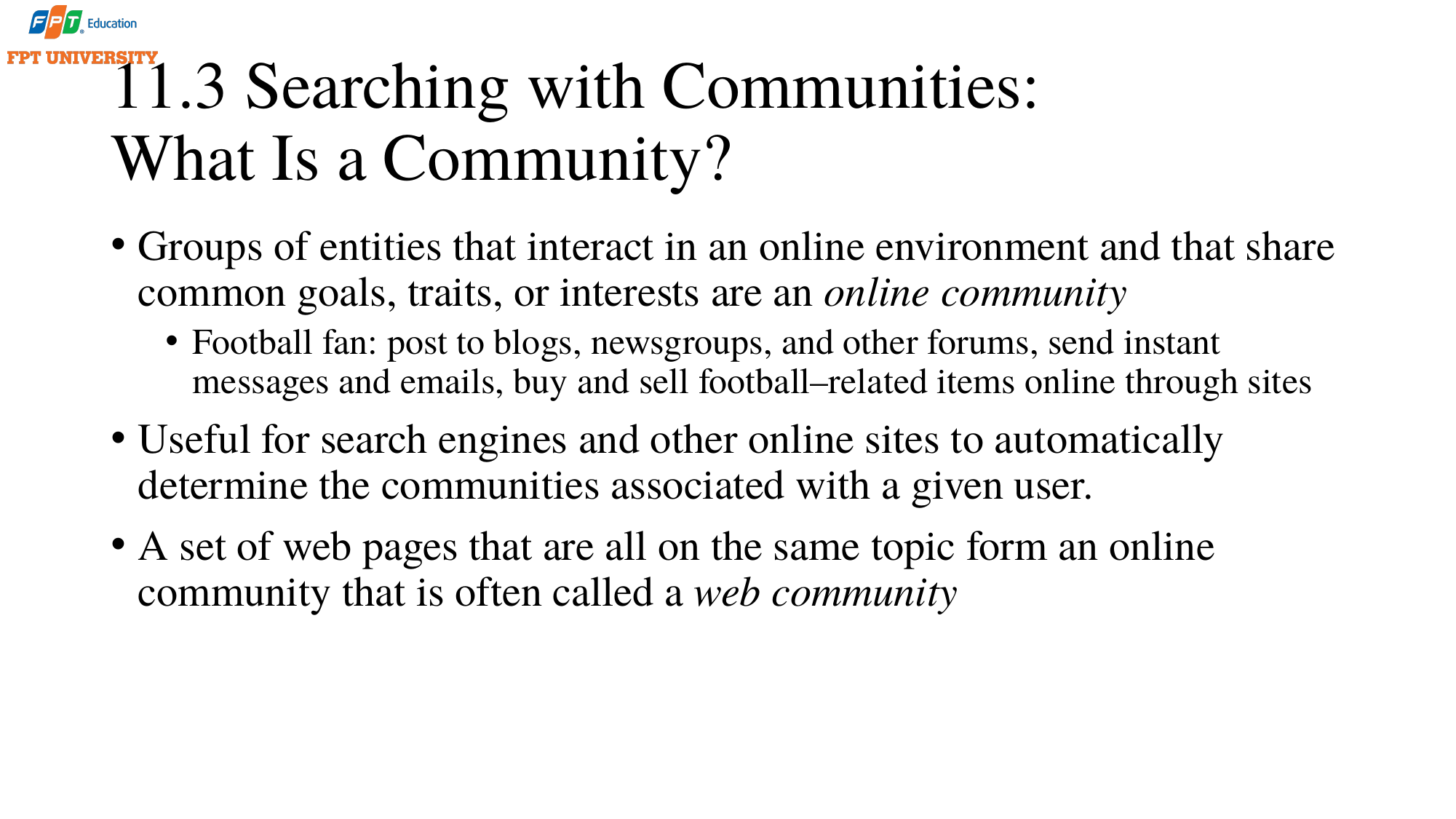

# 11.3 Searching with Communities: What Is a Community?
Groups of entities that interact in an online environment and that share common goals, traits, or interests are an online community
Football fan: post to blogs, newsgroups, and other forums, send instant
messages and emails, buy and sell football–related items online through sites
Useful for search engines and other online sites to automatically
determine the communities associated with a given user.
A set of web pages that are all on the same topic form an online community that is often called a web community